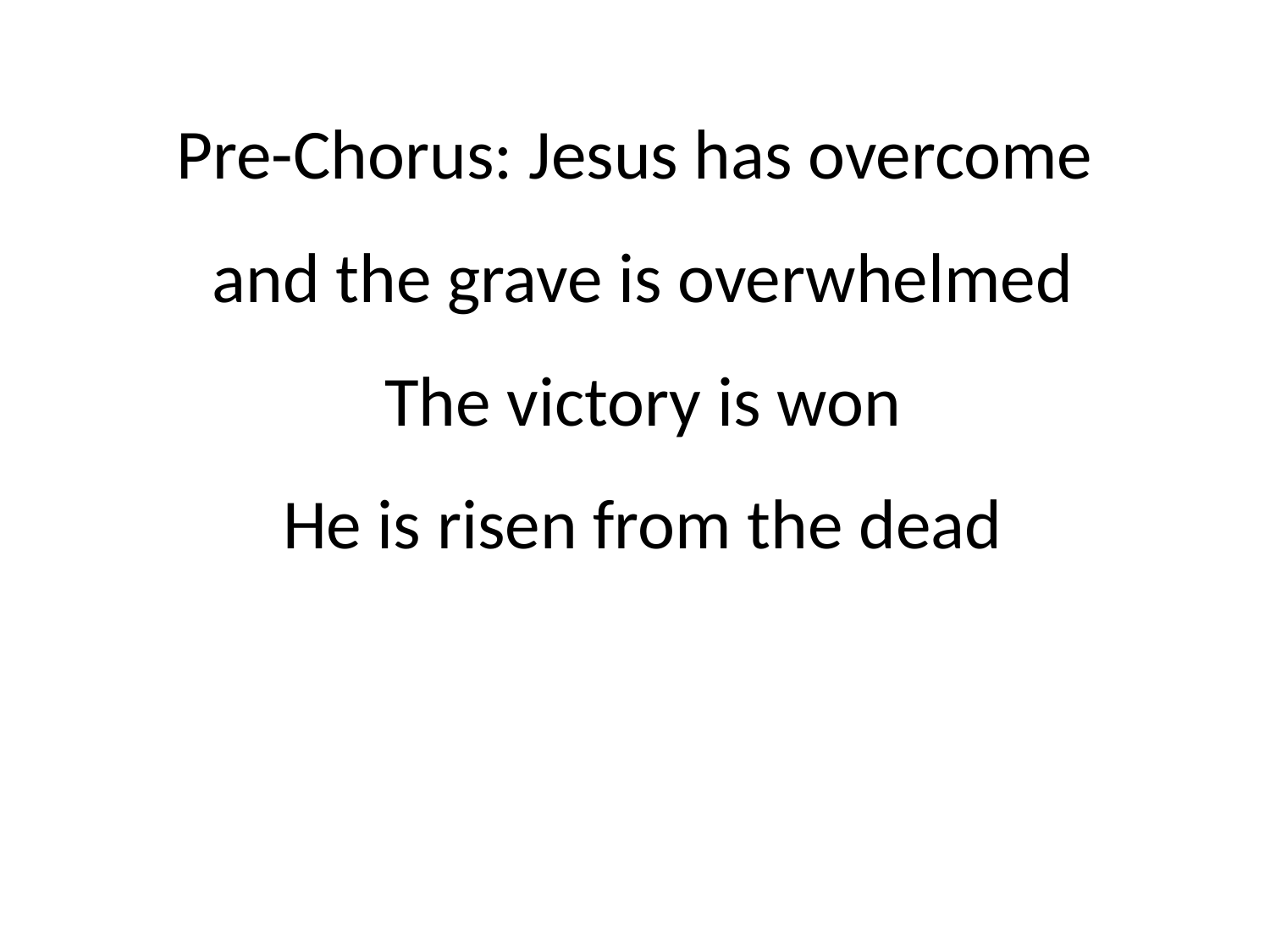

Pre-Chorus: Jesus has overcome
 and the grave is overwhelmed
 The victory is won
 He is risen from the dead